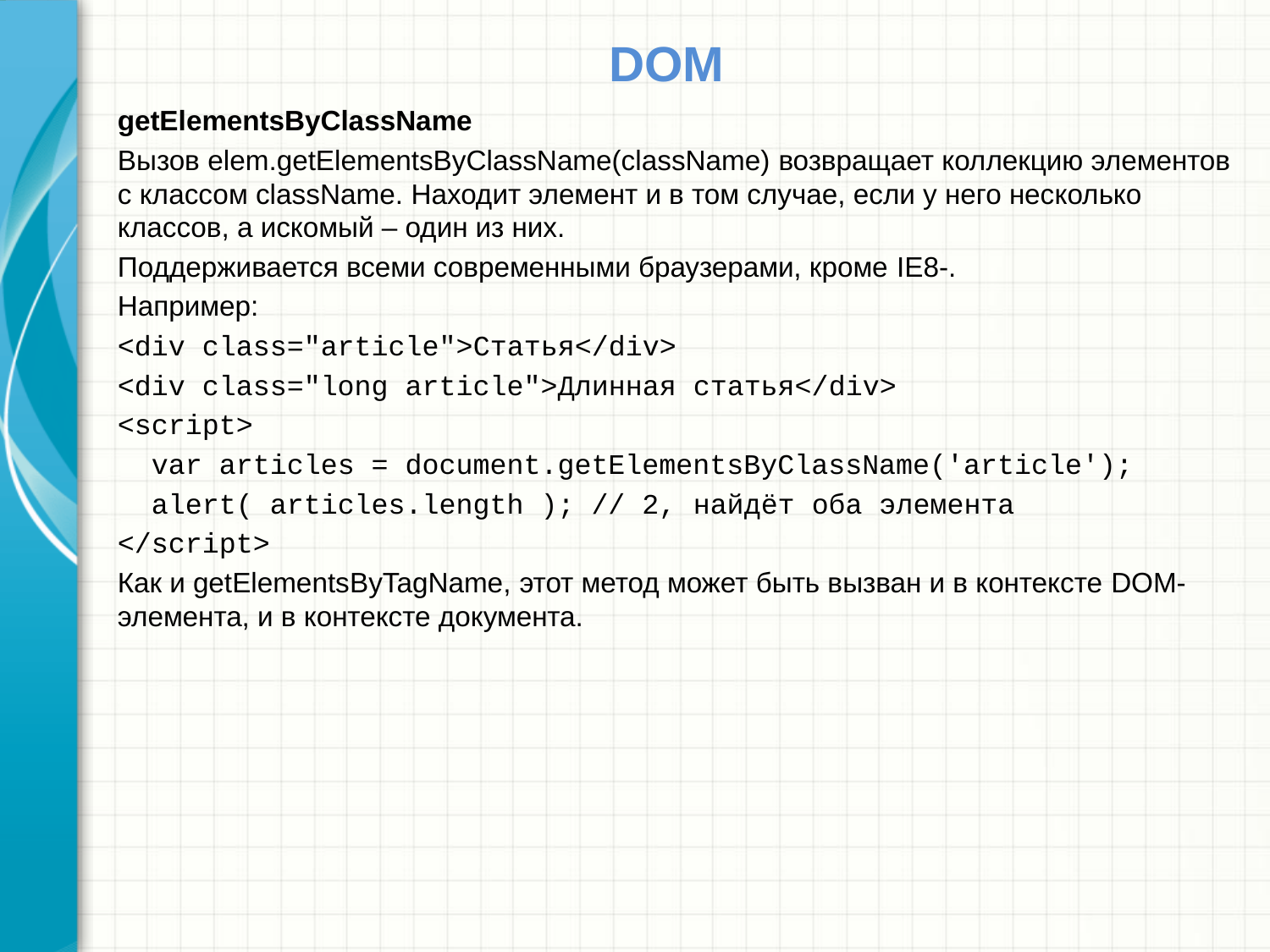

# DOM
getElementsByClassName
Вызов elem.getElementsByClassName(className) возвращает коллекцию элементов с классом className. Находит элемент и в том случае, если у него несколько классов, а искомый – один из них.
Поддерживается всеми современными браузерами, кроме IE8-.
Например:
<div class="article">Статья</div>
<div class="long article">Длинная статья</div>
<script>
  var articles = document.getElementsByClassName('article');
  alert( articles.length ); // 2, найдёт оба элемента
</script>
Как и getElementsByTagName, этот метод может быть вызван и в контексте DOM-элемента, и в контексте документа.